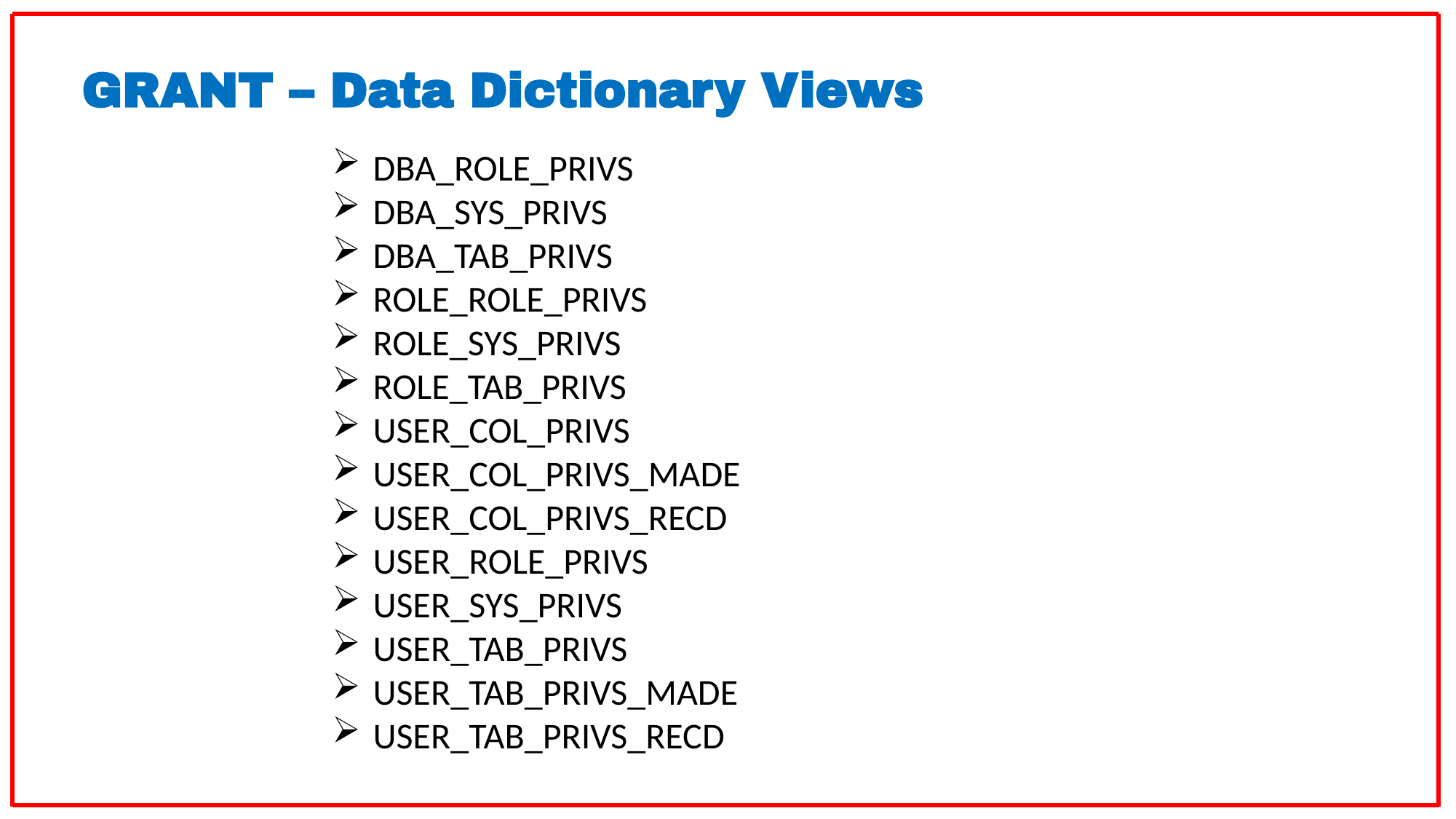

GRANT – Data Dictionary Views
DBA_ROLE_PRIVS
DBA_SYS_PRIVS
DBA_TAB_PRIVS
ROLE_ROLE_PRIVS
ROLE_SYS_PRIVS
ROLE_TAB_PRIVS
USER_COL_PRIVS
USER_COL_PRIVS_MADE
USER_COL_PRIVS_RECD
USER_ROLE_PRIVS
USER_SYS_PRIVS
USER_TAB_PRIVS
USER_TAB_PRIVS_MADE
USER_TAB_PRIVS_RECD